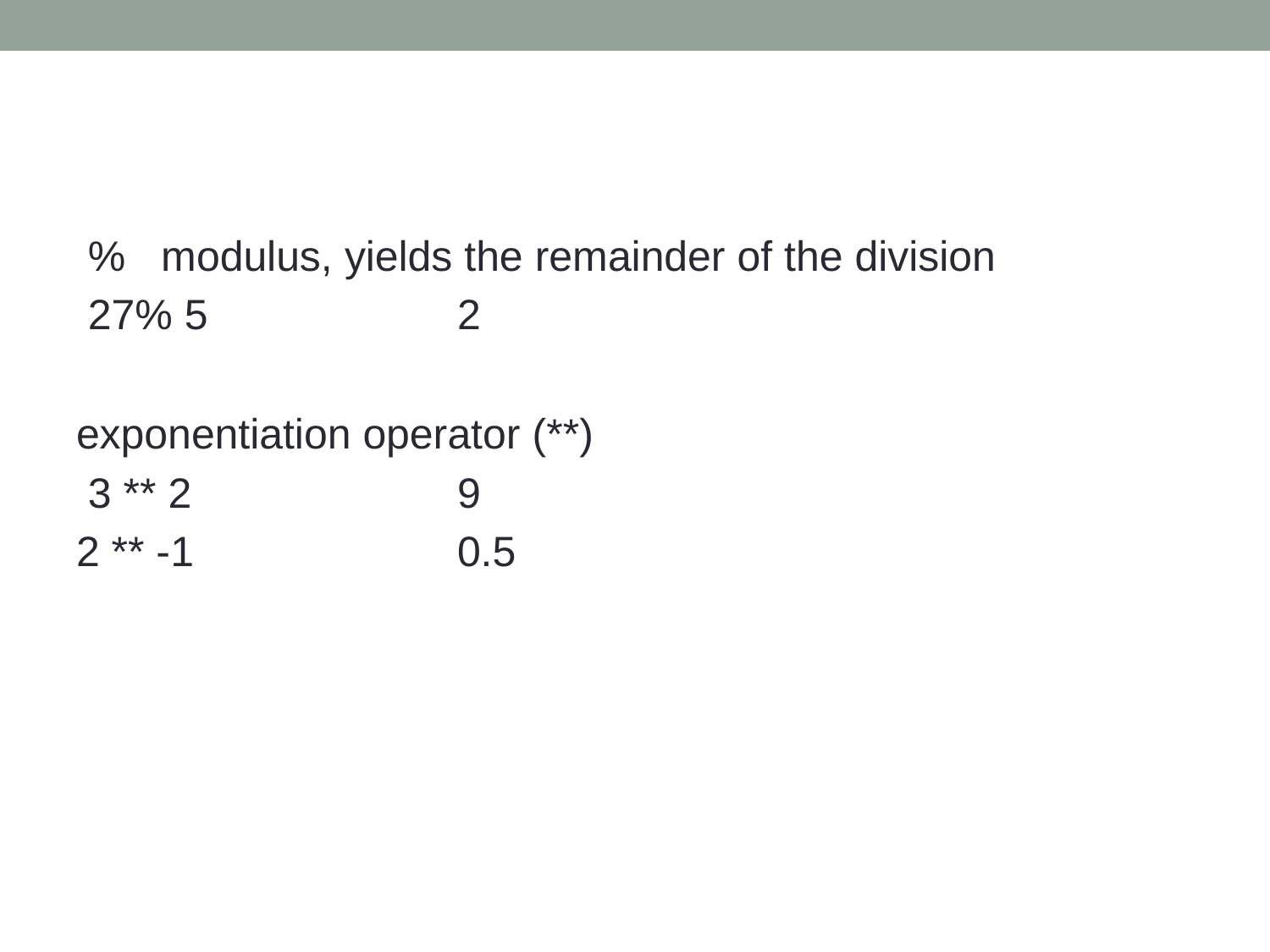

#
 %   modulus, yields the remainder of the division
 27% 5 		2

exponentiation operator (**)
 3 ** 2 		9
2 ** -1 		0.5